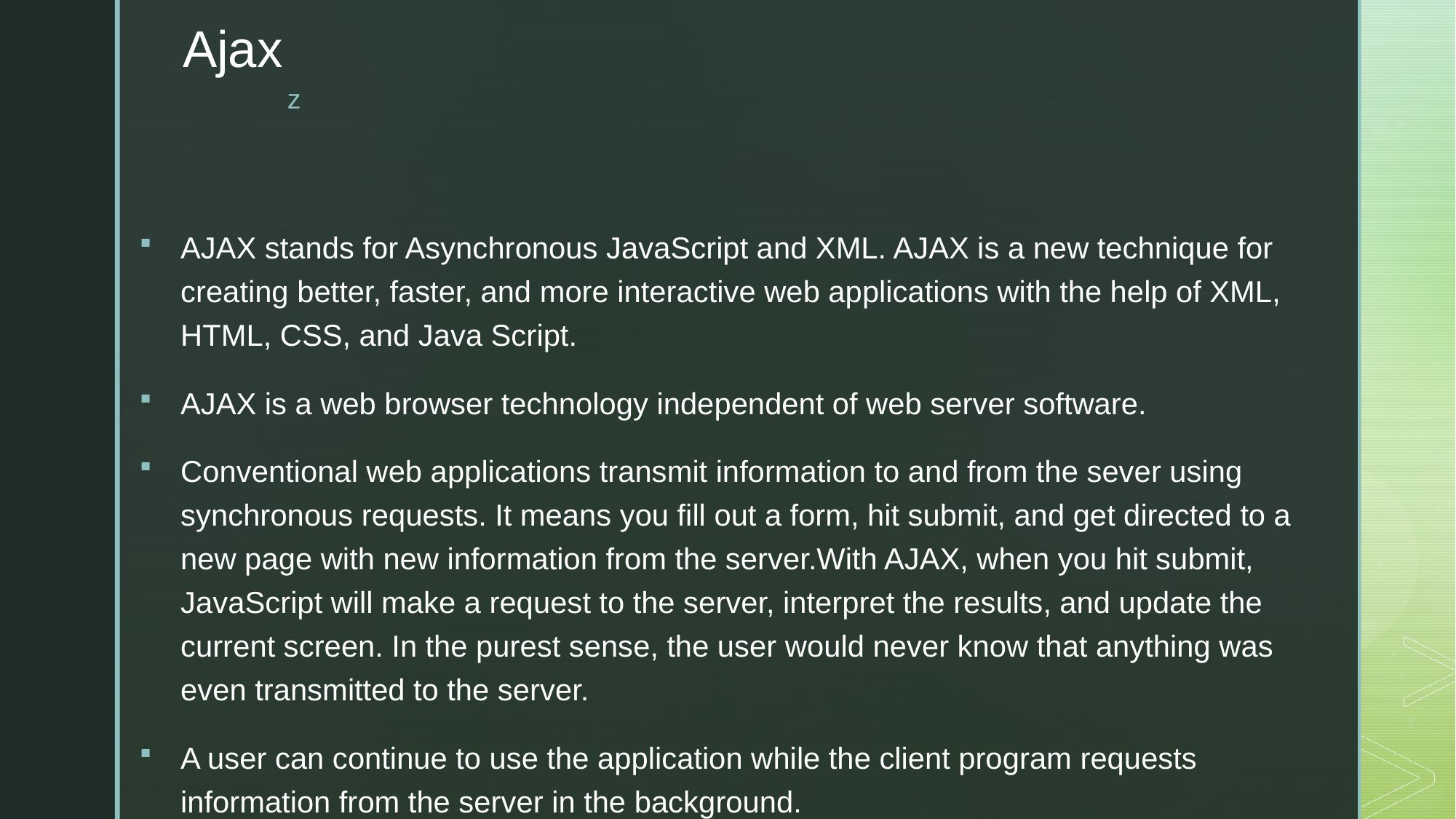

# Ajax
AJAX stands for Asynchronous JavaScript and XML. AJAX is a new technique for creating better, faster, and more interactive web applications with the help of XML, HTML, CSS, and Java Script.
AJAX is a web browser technology independent of web server software.
Conventional web applications transmit information to and from the sever using synchronous requests. It means you fill out a form, hit submit, and get directed to a new page with new information from the server.With AJAX, when you hit submit, JavaScript will make a request to the server, interpret the results, and update the current screen. In the purest sense, the user would never know that anything was even transmitted to the server.
A user can continue to use the application while the client program requests information from the server in the background.